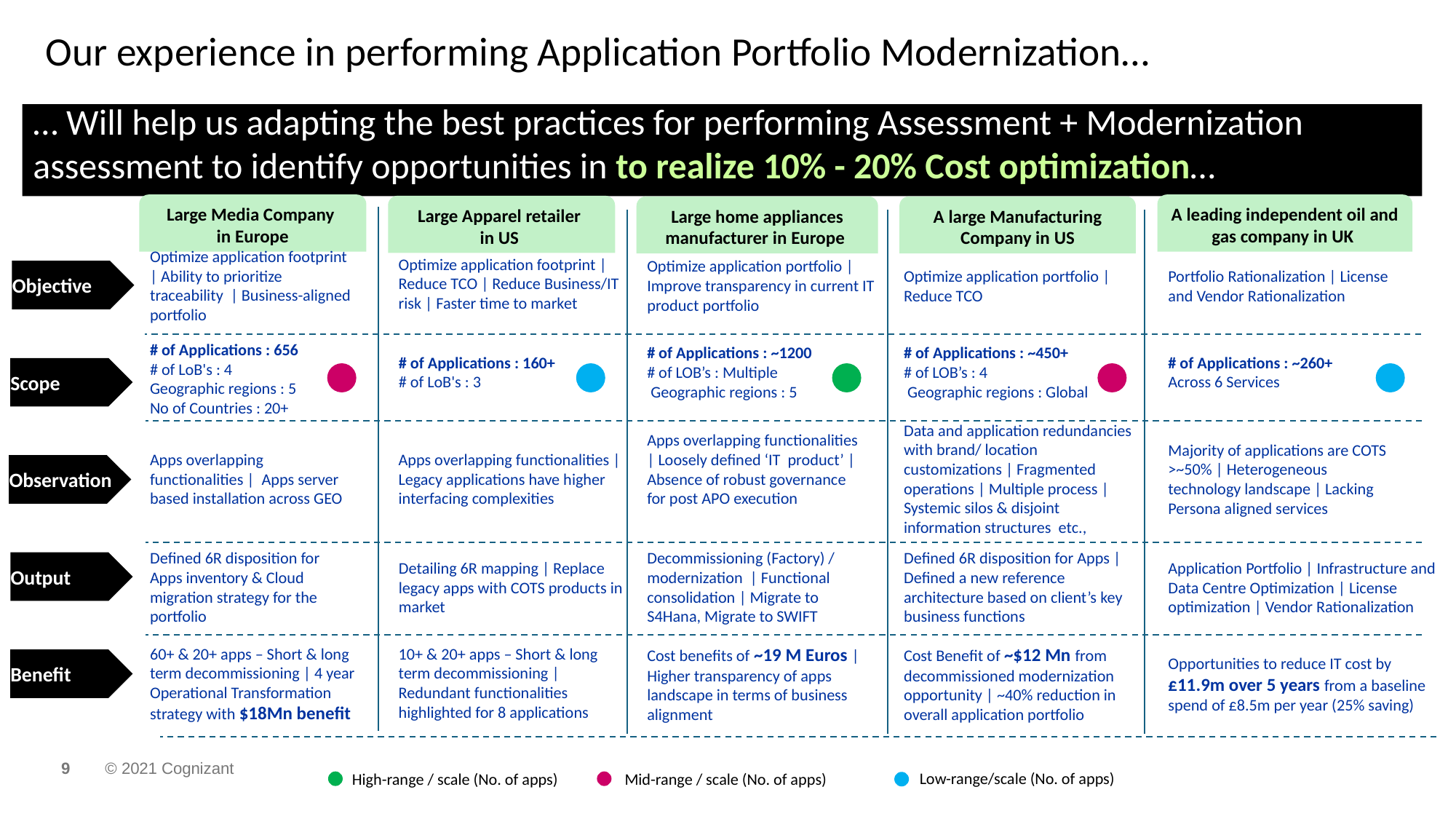

# Our experience in performing Application Portfolio Modernization…
… Will help us adapting the best practices for performing Assessment + Modernization assessment to identify opportunities in to realize 10% - 20% Cost optimization…

A leading independent oil and gas company in UK
Large Media Company
in Europe
Large Apparel retailer
in US
Large home appliances manufacturer in Europe
A large Manufacturing Company in US
Optimize application footprint | Ability to prioritize traceability  | Business-aligned portfolio
Optimize application footprint | Reduce TCO | Reduce Business/IT risk | Faster time to market
Optimize application portfolio |
Improve transparency in current IT product portfolio
Optimize application portfolio | Reduce TCO
Portfolio Rationalization | License and Vendor Rationalization

Objective
# of Applications : 656
# of LoB's : 4
Geographic regions : 5
No of Countries : 20+
# of Applications : ~450+
# of LOB’s : 4
 Geographic regions : Global
# of Applications : ~1200
# of LOB’s : Multiple
 Geographic regions : 5
# of Applications : 160+
# of LoB's : 3
# of Applications : ~260+
Across 6 Services

Scope

Data and application redundancies with brand/ location customizations | Fragmented operations | Multiple process | Systemic silos & disjoint information structures  etc.,
Apps overlapping functionalities | Loosely defined ‘IT  product’ | Absence of robust governance for post APO execution
Majority of applications are COTS >~50% | Heterogeneous technology landscape | Lacking Persona aligned services
Apps overlapping functionalities |  Apps server based installation across GEO
Apps overlapping functionalities | Legacy applications have higher interfacing complexities

Observation
Defined 6R disposition for Apps inventory & Cloud migration strategy for the portfolio
Decommissioning (Factory) / modernization  | Functional consolidation | Migrate to S4Hana, Migrate to SWIFT
Defined 6R disposition for Apps | Defined a new reference architecture based on client’s key business functions

Output
Application Portfolio | Infrastructure and Data Centre Optimization | License optimization | Vendor Rationalization
Detailing 6R mapping | Replace legacy apps with COTS products in market
Cost benefits of ~19 M Euros | Higher transparency of apps landscape in terms of business alignment
60+ & 20+ apps – Short & long term decommissioning | 4 year Operational Transformation strategy with $18Mn benefit
10+ & 20+ apps – Short & long term decommissioning | Redundant functionalities highlighted for 8 applications
Cost Benefit of ~$12 Mn from decommissioned modernization opportunity | ~40% reduction in overall application portfolio
Opportunities to reduce IT cost by £11.9m over 5 years from a baseline spend of £8.5m per year (25% saving)

Benefit
© 2021 Cognizant
9
Low-range/scale (No. of apps)
High-range / scale (No. of apps)
Mid-range / scale (No. of apps)